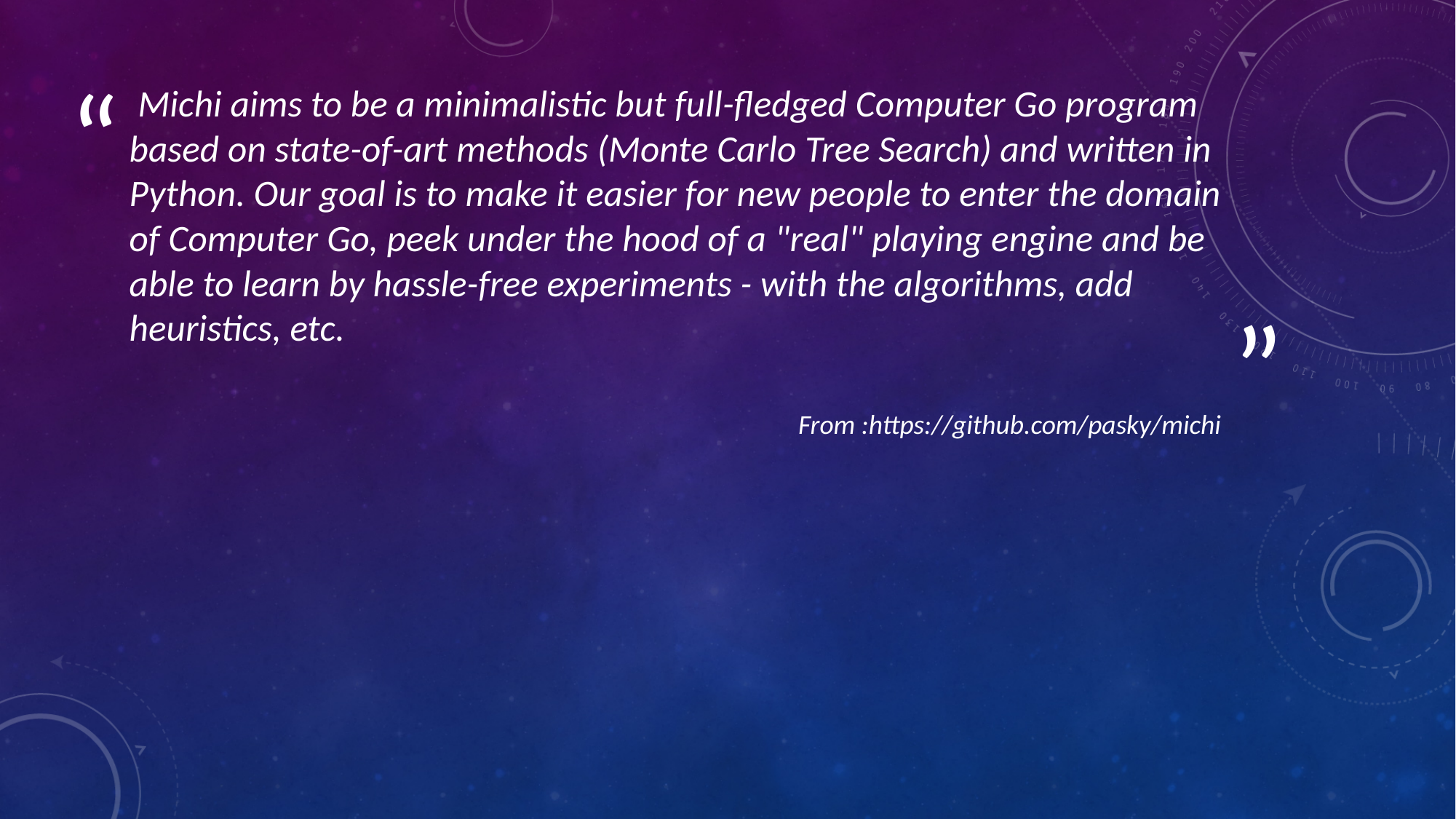

# Michi aims to be a minimalistic but full-fledged Computer Go program based on state-of-art methods (Monte Carlo Tree Search) and written in Python. Our goal is to make it easier for new people to enter the domain of Computer Go, peek under the hood of a "real" playing engine and be able to learn by hassle-free experiments - with the algorithms, add heuristics, etc.
From :https://github.com/pasky/michi